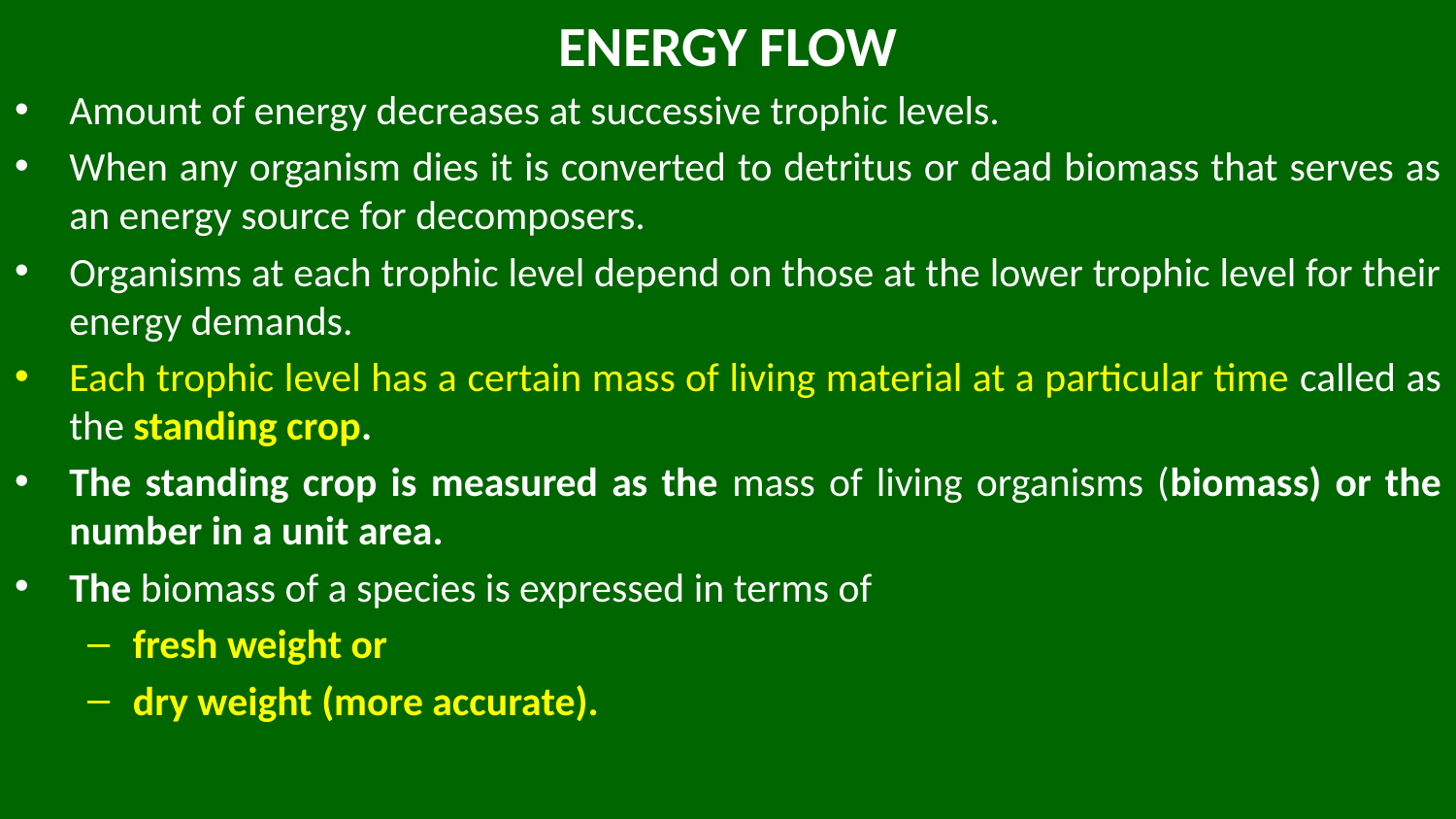

# ENERGY FLOW
Amount of energy decreases at successive trophic levels.
When any organism dies it is converted to detritus or dead biomass that serves as an energy source for decomposers.
Organisms at each trophic level depend on those at the lower trophic level for their energy demands.
Each trophic level has a certain mass of living material at a particular time called as the standing crop.
The standing crop is measured as the mass of living organisms (biomass) or the number in a unit area.
The biomass of a species is expressed in terms of
fresh weight or
dry weight (more accurate).